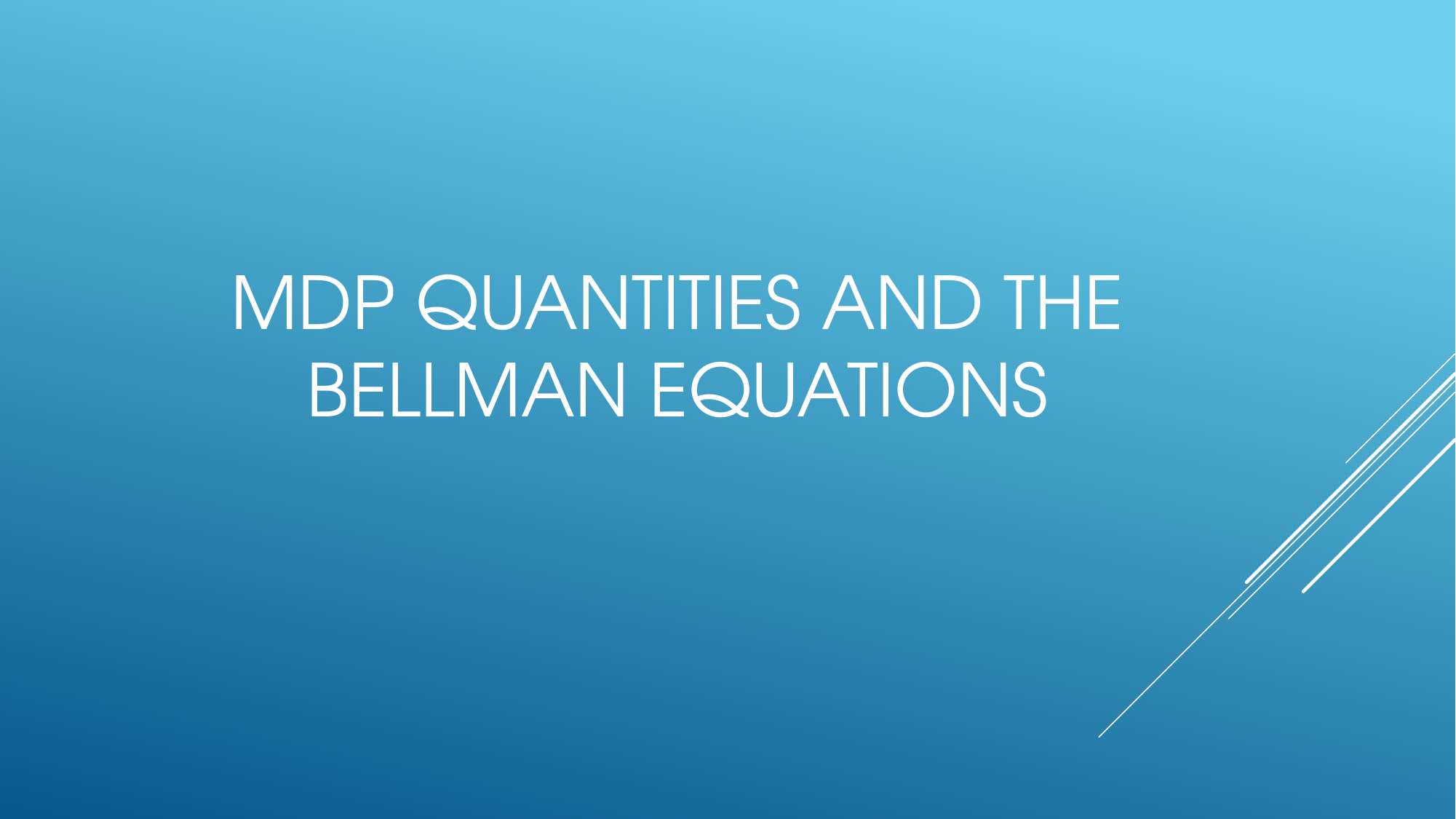

# MDP quantities and the bellman equations